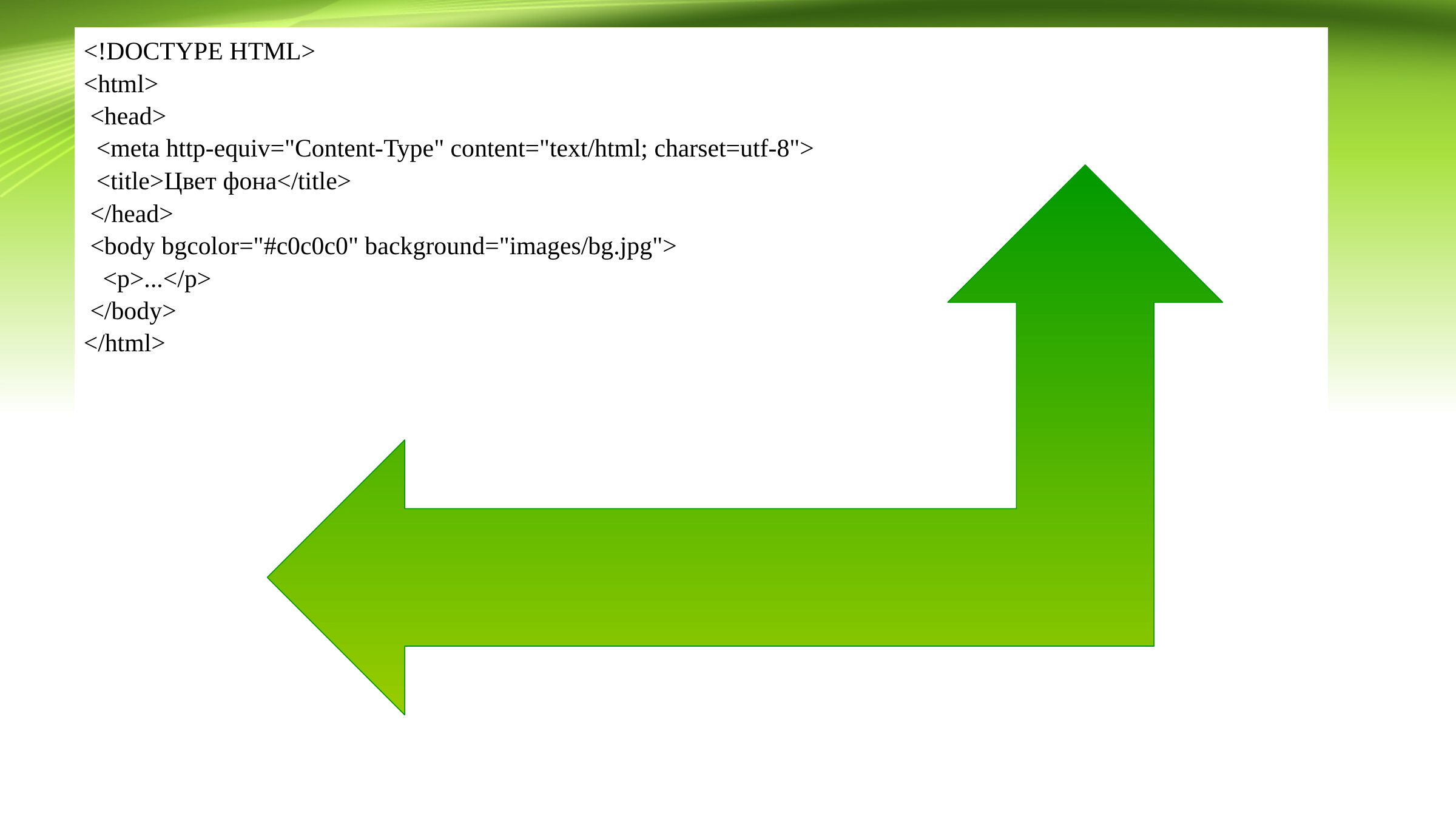

<!DOCTYPE HTML>
<html>
 <head>
  <meta http-equiv="Content-Type" content="text/html; charset=utf-8">
  <title>Цвет фона</title>
 </head>
 <body bgcolor="#c0c0c0" background="images/bg.jpg">
   <p>...</p>
 </body>
</html>